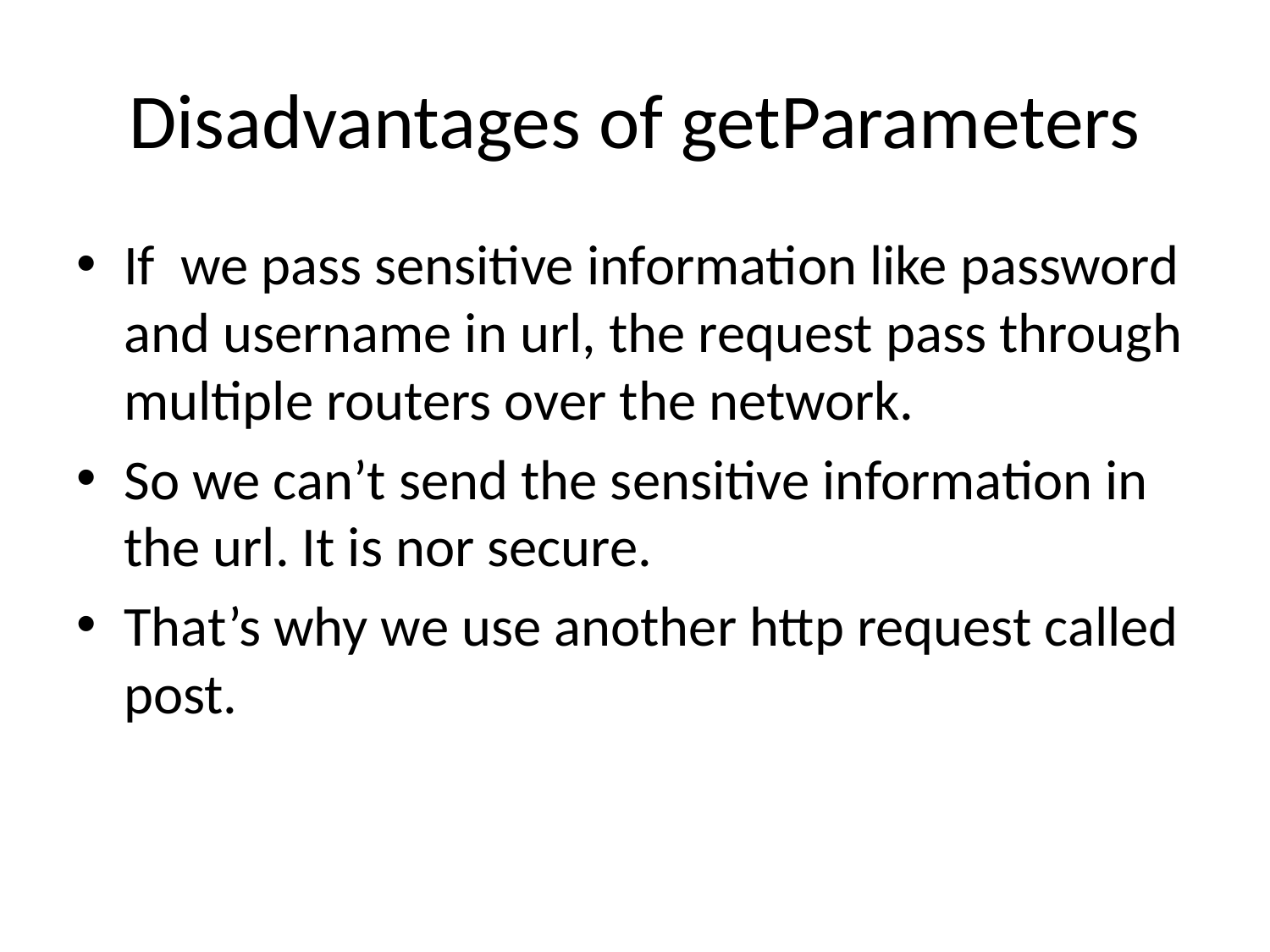

# Disadvantages of getParameters
If  we pass sensitive information like password and username in url, the request pass through multiple routers over the network.
So we can’t send the sensitive information in the url. It is nor secure.
That’s why we use another http request called post.